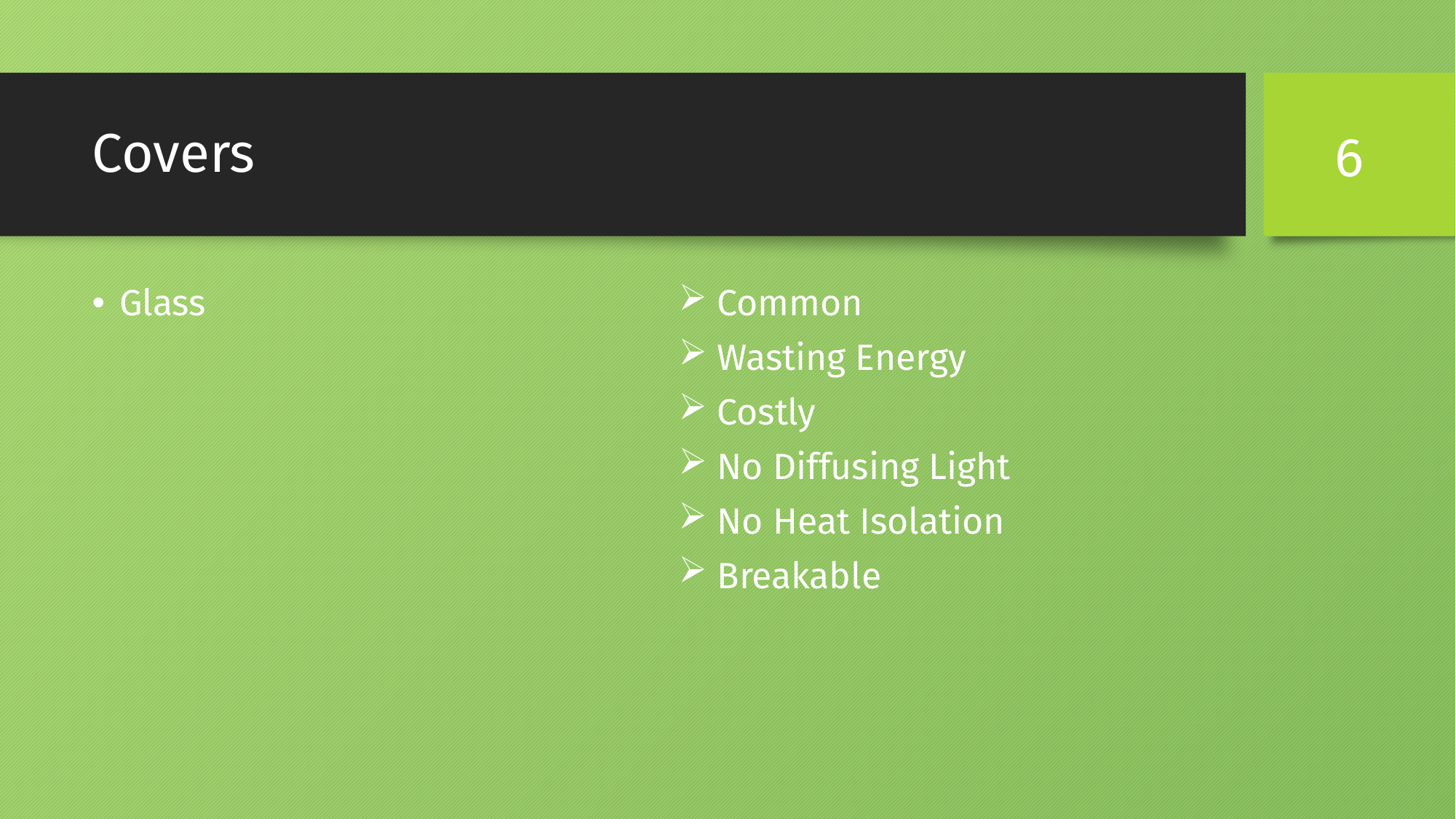

6
# Covers
Glass

 Common
 Wasting Energy
 Costly
 No Diffusing Light
 No Heat Isolation
 Breakable